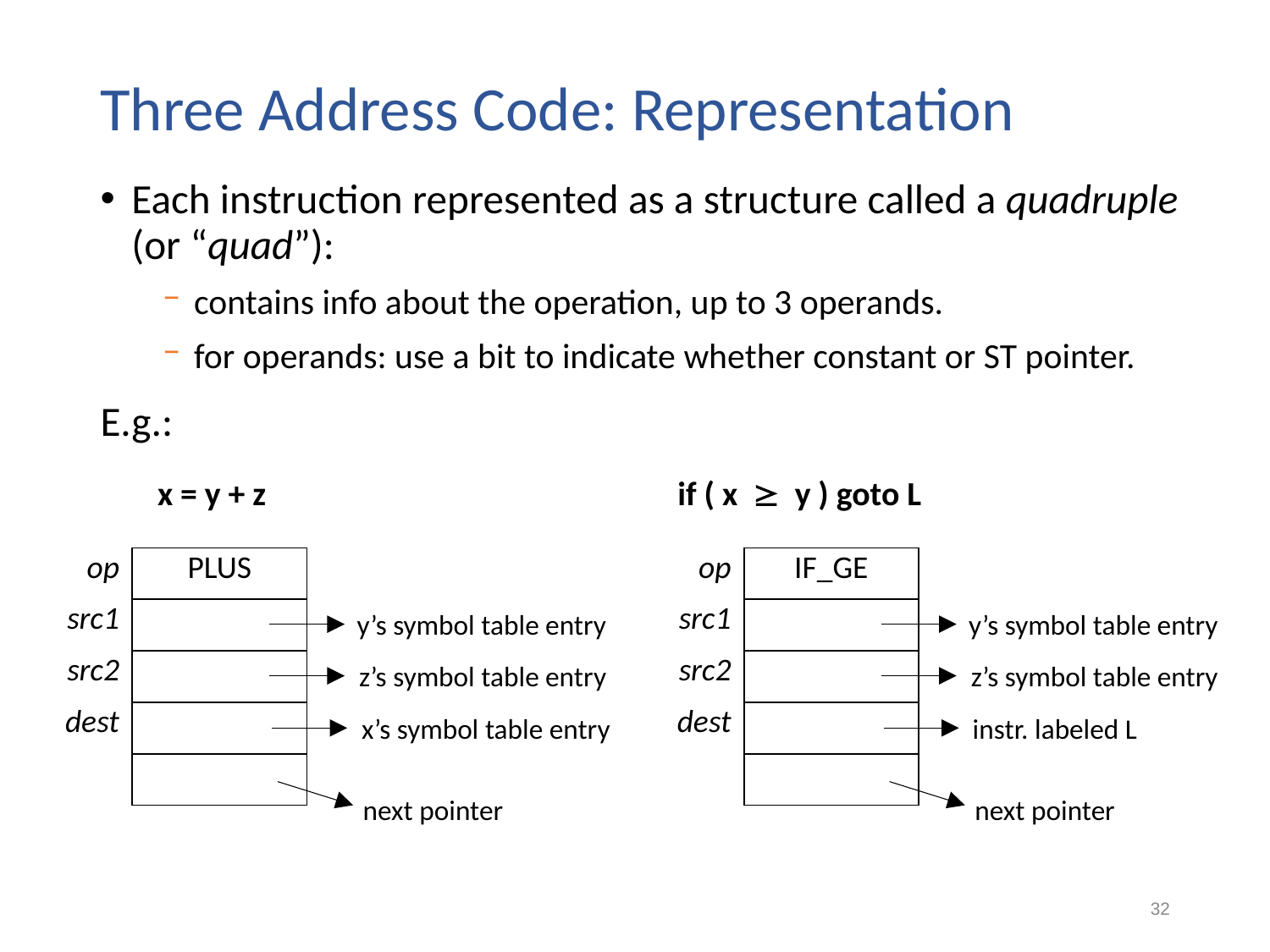

# Three Address Code: Representation
Each instruction represented as a structure called a quadruple (or “quad”):
contains info about the operation, up to 3 operands.
for operands: use a bit to indicate whether constant or ST pointer.
E.g.:
      x = y + z                                                      if ( x  ≥  y ) goto L
| op |
| --- |
| src1 |
| src2 |
| dest |
|  |
| PLUS |
| --- |
|  |
|  |
|  |
|  |
| op |
| --- |
| src1 |
| src2 |
| dest |
|  |
| IF\_GE |
| --- |
|  |
|  |
|  |
|  |
y’s symbol table entry
y’s symbol table entry
z’s symbol table entry
z’s symbol table entry
x’s symbol table entry
instr. labeled L
next pointer
next pointer
32